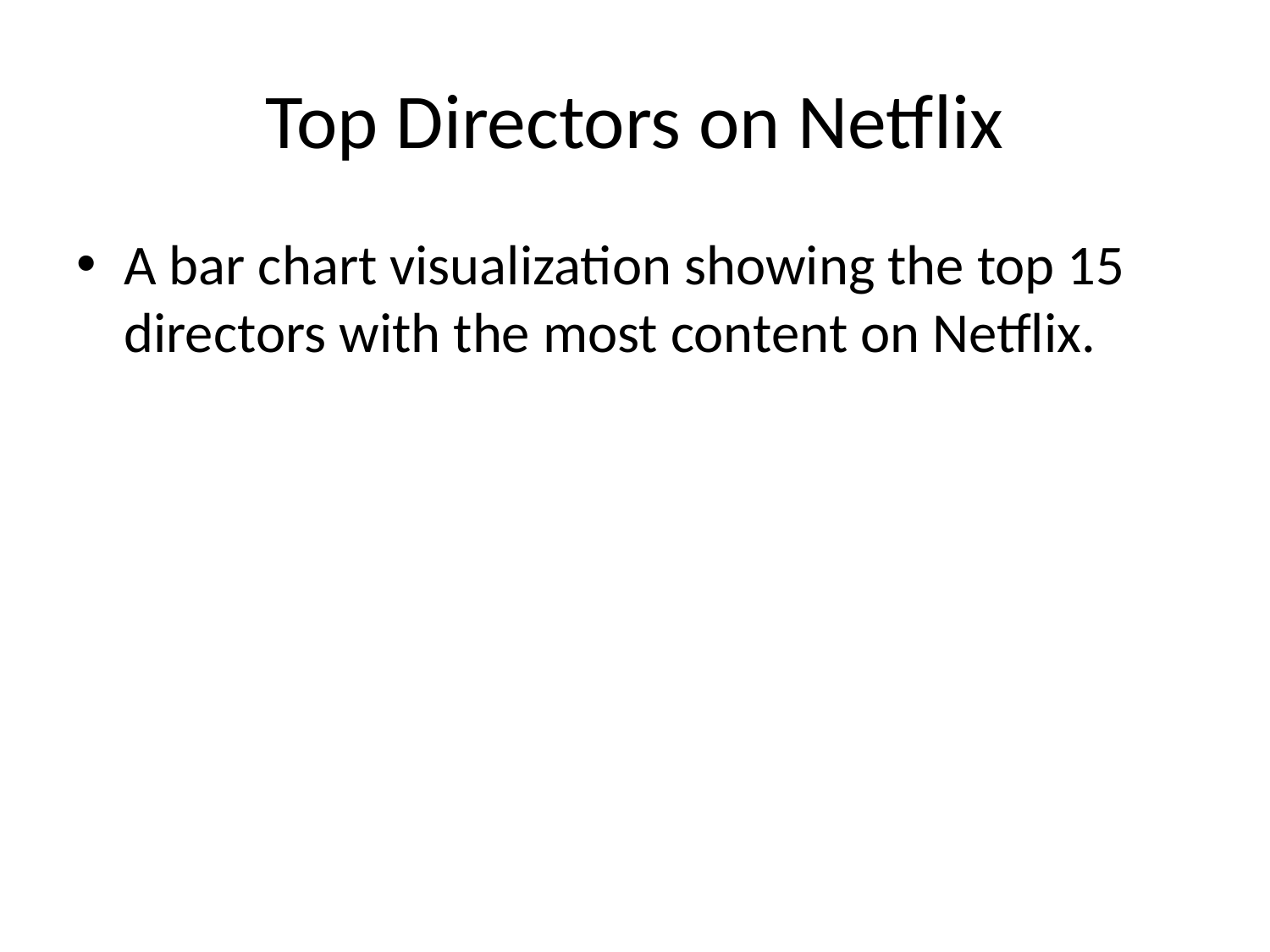

# Top Directors on Netflix
A bar chart visualization showing the top 15 directors with the most content on Netflix.